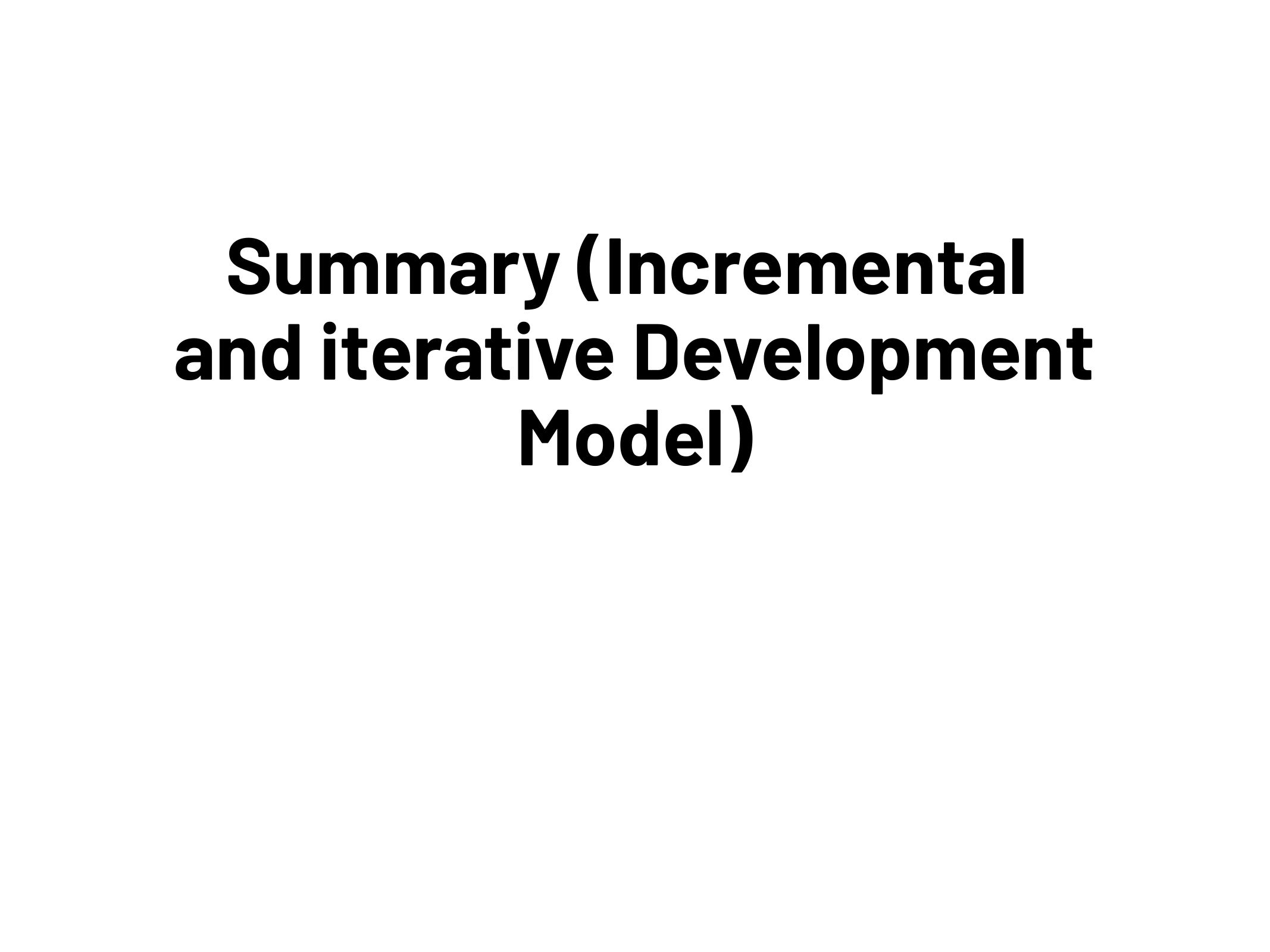

# Summary (Incremental  and iterative Development Model)